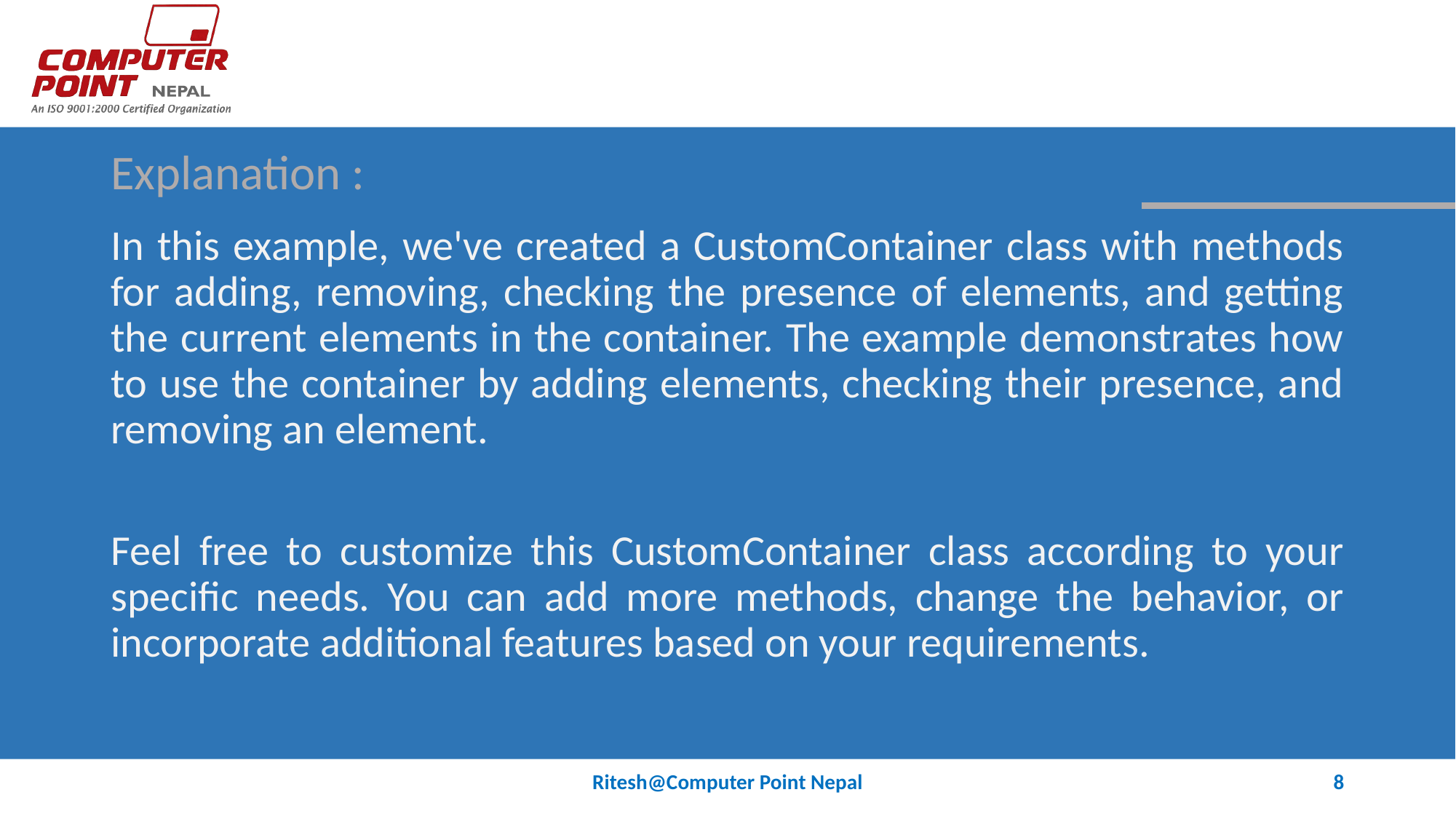

# Explanation :
In this example, we've created a CustomContainer class with methods for adding, removing, checking the presence of elements, and getting the current elements in the container. The example demonstrates how to use the container by adding elements, checking their presence, and removing an element.

Feel free to customize this CustomContainer class according to your specific needs. You can add more methods, change the behavior, or incorporate additional features based on your requirements.

Ritesh@Computer Point Nepal

8